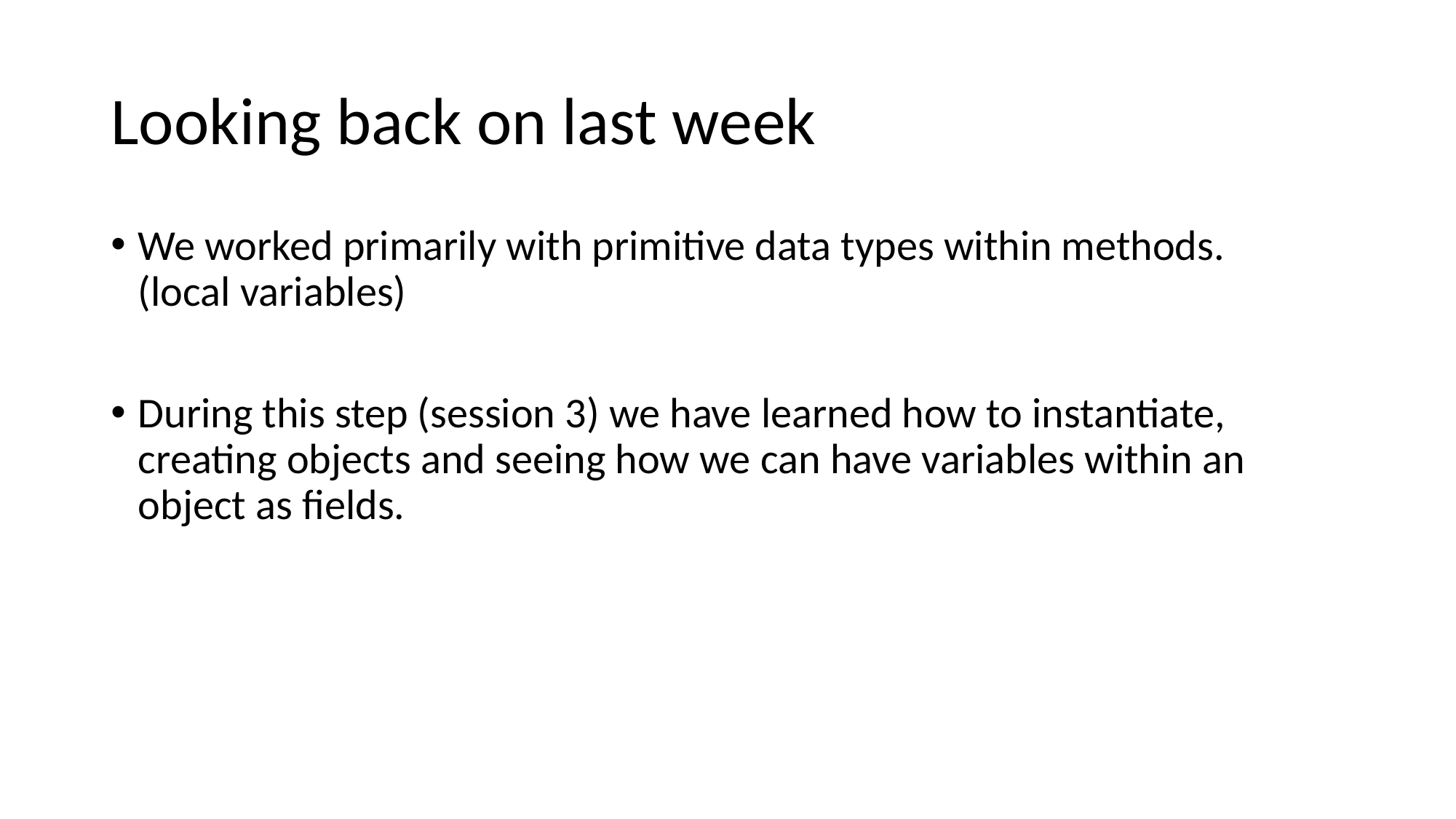

# Looking back on last week
We worked primarily with primitive data types within methods.
(local variables)

During this step (session 3) we have learned how to instantiate, creating objects and seeing how we can have variables within an object as fields.